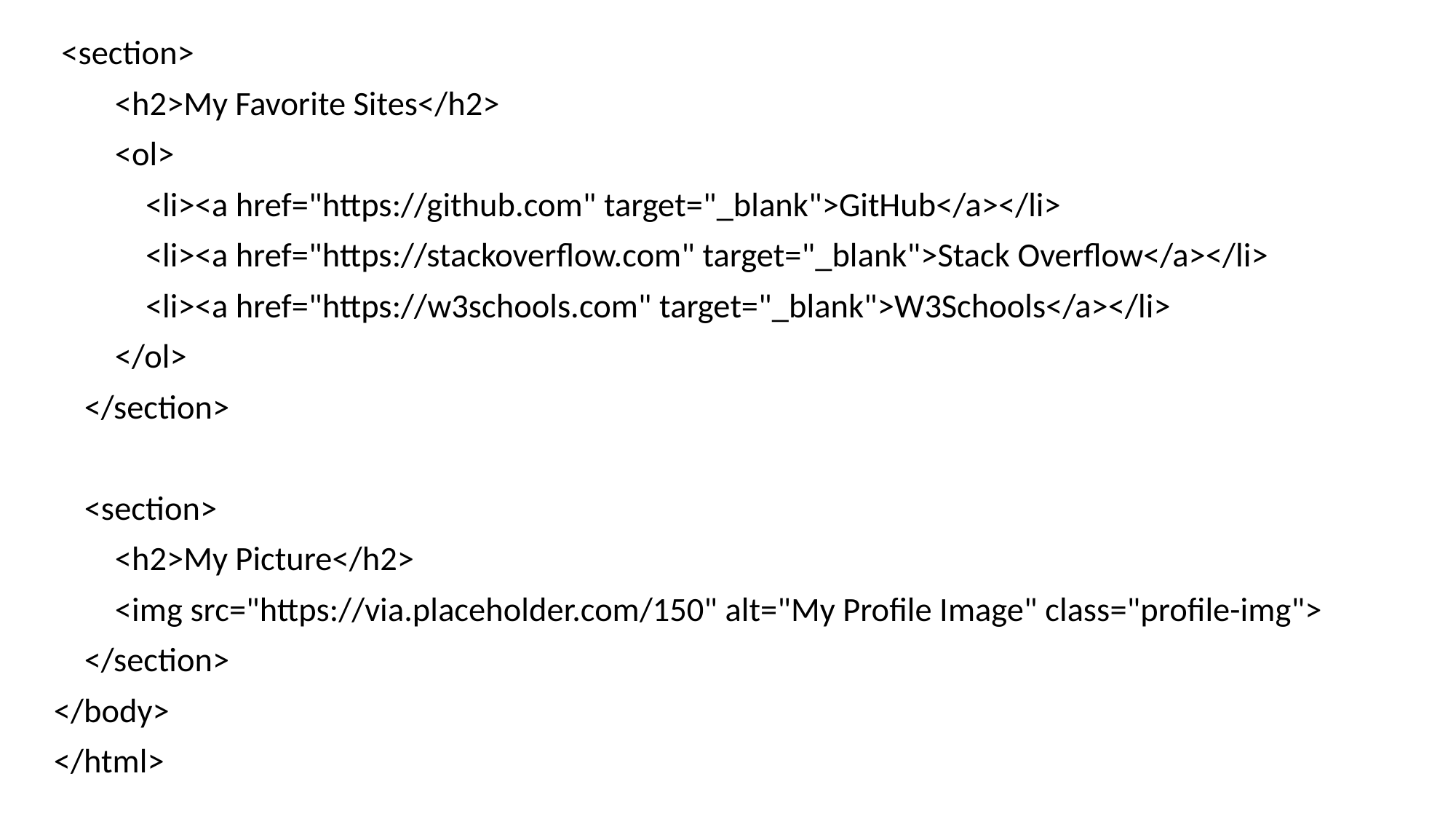

<section>
        <h2>My Favorite Sites</h2>
        <ol>
            <li><a href="https://github.com" target="_blank">GitHub</a></li>
            <li><a href="https://stackoverflow.com" target="_blank">Stack Overflow</a></li>
            <li><a href="https://w3schools.com" target="_blank">W3Schools</a></li>
        </ol>
    </section>

    <section>
        <h2>My Picture</h2>
        <img src="https://via.placeholder.com/150" alt="My Profile Image" class="profile-img">
    </section>
</body>
</html>